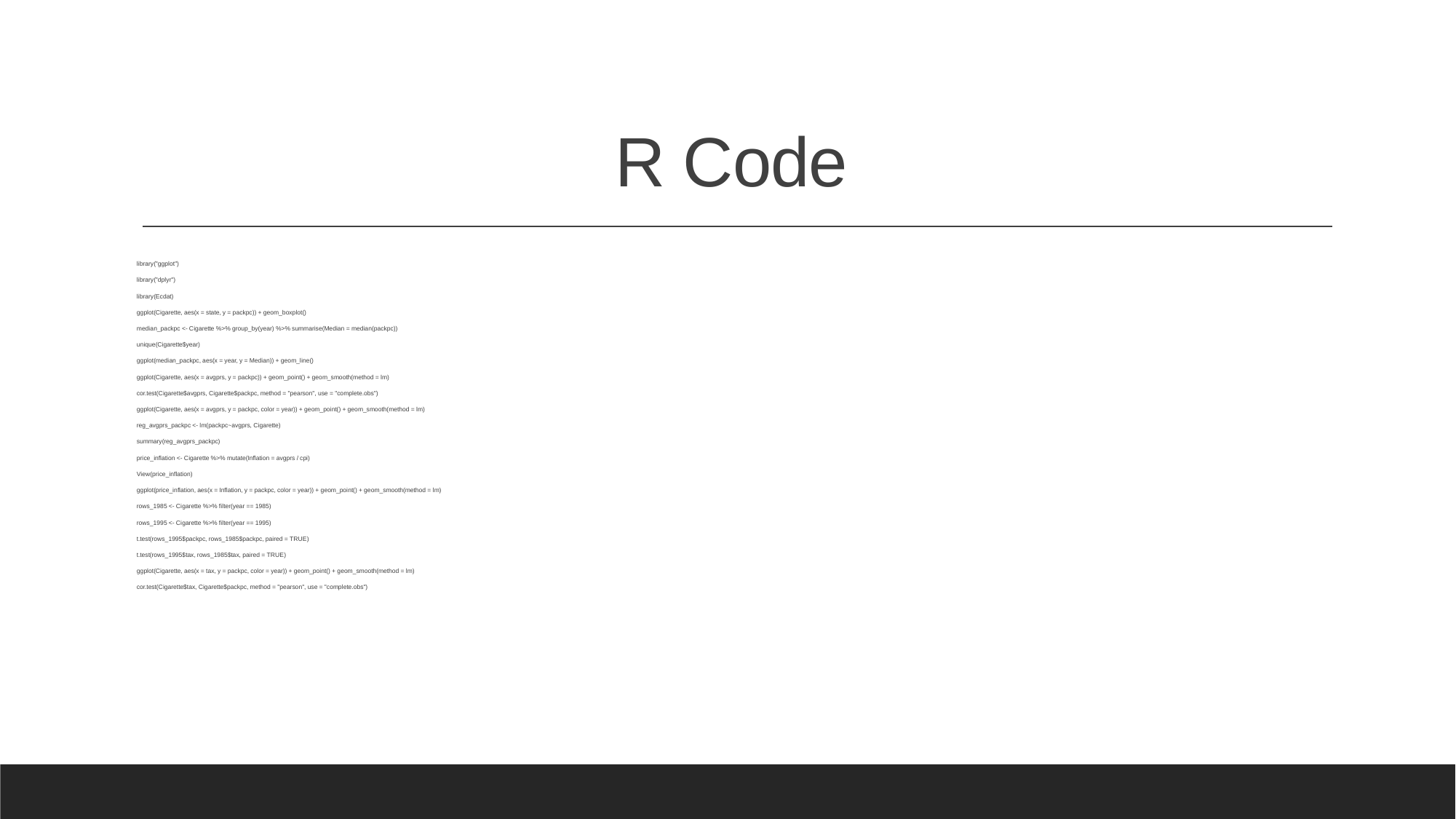

# R Code
library("ggplot")
library("dplyr")
library(Ecdat)
ggplot(Cigarette, aes(x = state, y = packpc)) + geom_boxplot()
median_packpc <- Cigarette %>% group_by(year) %>% summarise(Median = median(packpc))
unique(Cigarette$year)
ggplot(median_packpc, aes(x = year, y = Median)) + geom_line()
ggplot(Cigarette, aes(x = avgprs, y = packpc)) + geom_point() + geom_smooth(method = lm)
cor.test(Cigarette$avgprs, Cigarette$packpc, method = "pearson", use = "complete.obs")
ggplot(Cigarette, aes(x = avgprs, y = packpc, color = year)) + geom_point() + geom_smooth(method = lm)
reg_avgprs_packpc <- lm(packpc~avgprs, Cigarette)
summary(reg_avgprs_packpc)
price_inflation <- Cigarette %>% mutate(Inflation = avgprs / cpi)
View(price_inflation)
ggplot(price_inflation, aes(x = Inflation, y = packpc, color = year)) + geom_point() + geom_smooth(method = lm)
rows_1985 <- Cigarette %>% filter(year == 1985)
rows_1995 <- Cigarette %>% filter(year == 1995)
t.test(rows_1995$packpc, rows_1985$packpc, paired = TRUE)
t.test(rows_1995$tax, rows_1985$tax, paired = TRUE)
ggplot(Cigarette, aes(x = tax, y = packpc, color = year)) + geom_point() + geom_smooth(method = lm)
cor.test(Cigarette$tax, Cigarette$packpc, method = "pearson", use = "complete.obs")